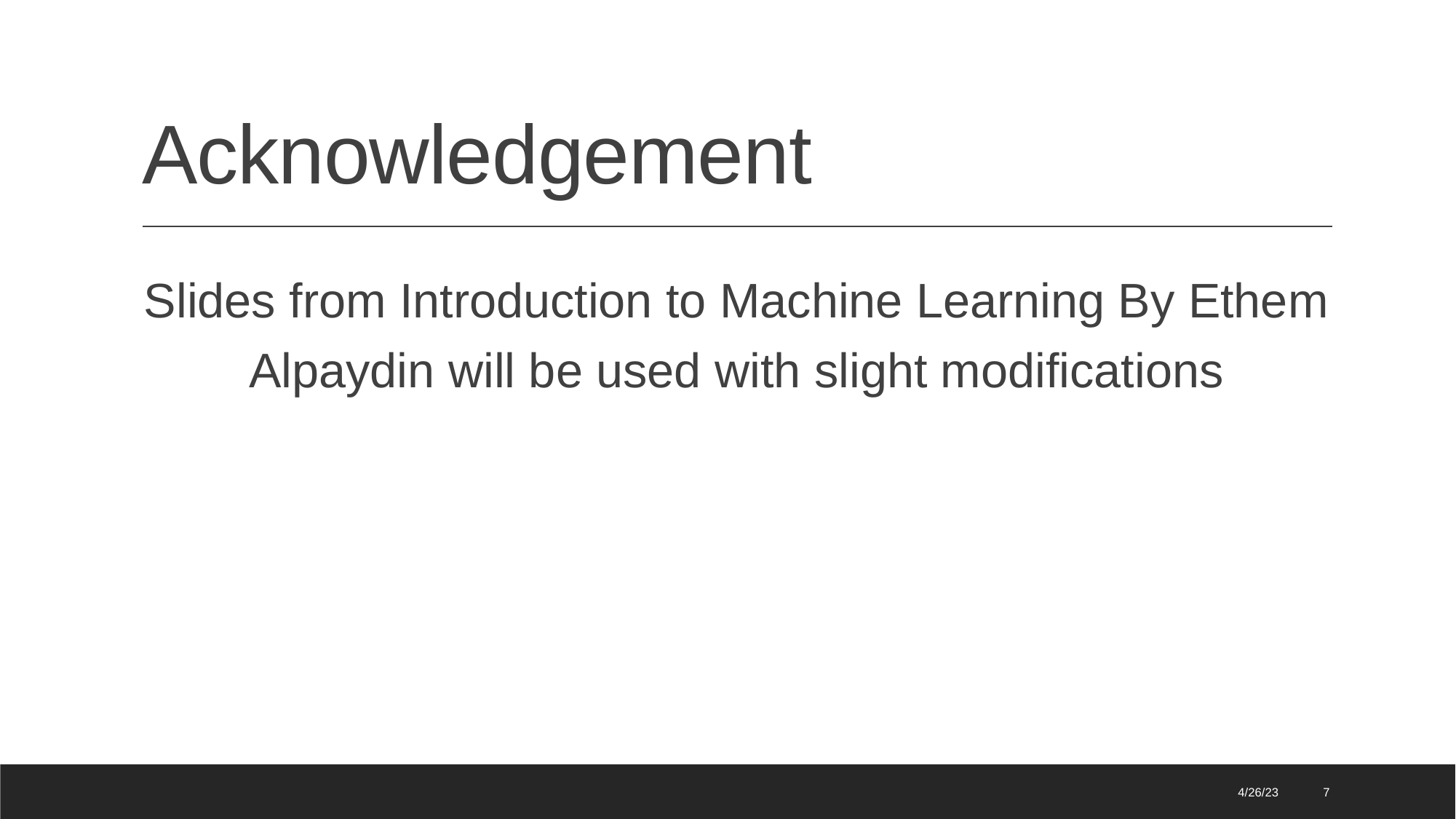

# Acknowledgement
Slides from Introduction to Machine Learning By Ethem Alpaydin will be used with slight modifications

4/26/23
7